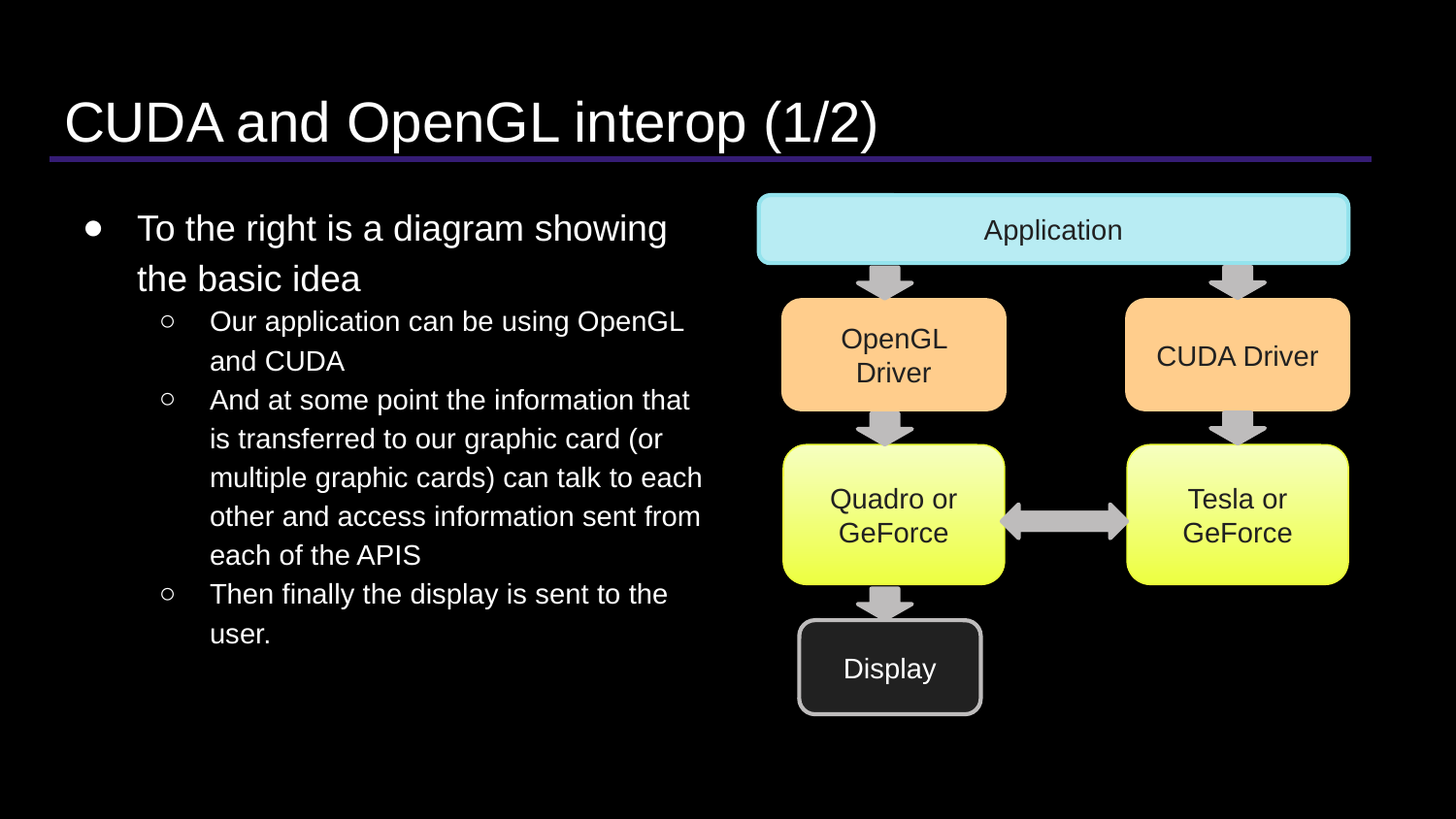

# CUDA and OpenGL interop (1/2)
To the right is a diagram showing the basic idea
Our application can be using OpenGL and CUDA
And at some point the information that is transferred to our graphic card (or multiple graphic cards) can talk to each other and access information sent from each of the APIS
Then finally the display is sent to the user.
Application

OpenGL Driver
CUDA Driver

Tesla or GeForce
Quadro or GeForce

Display